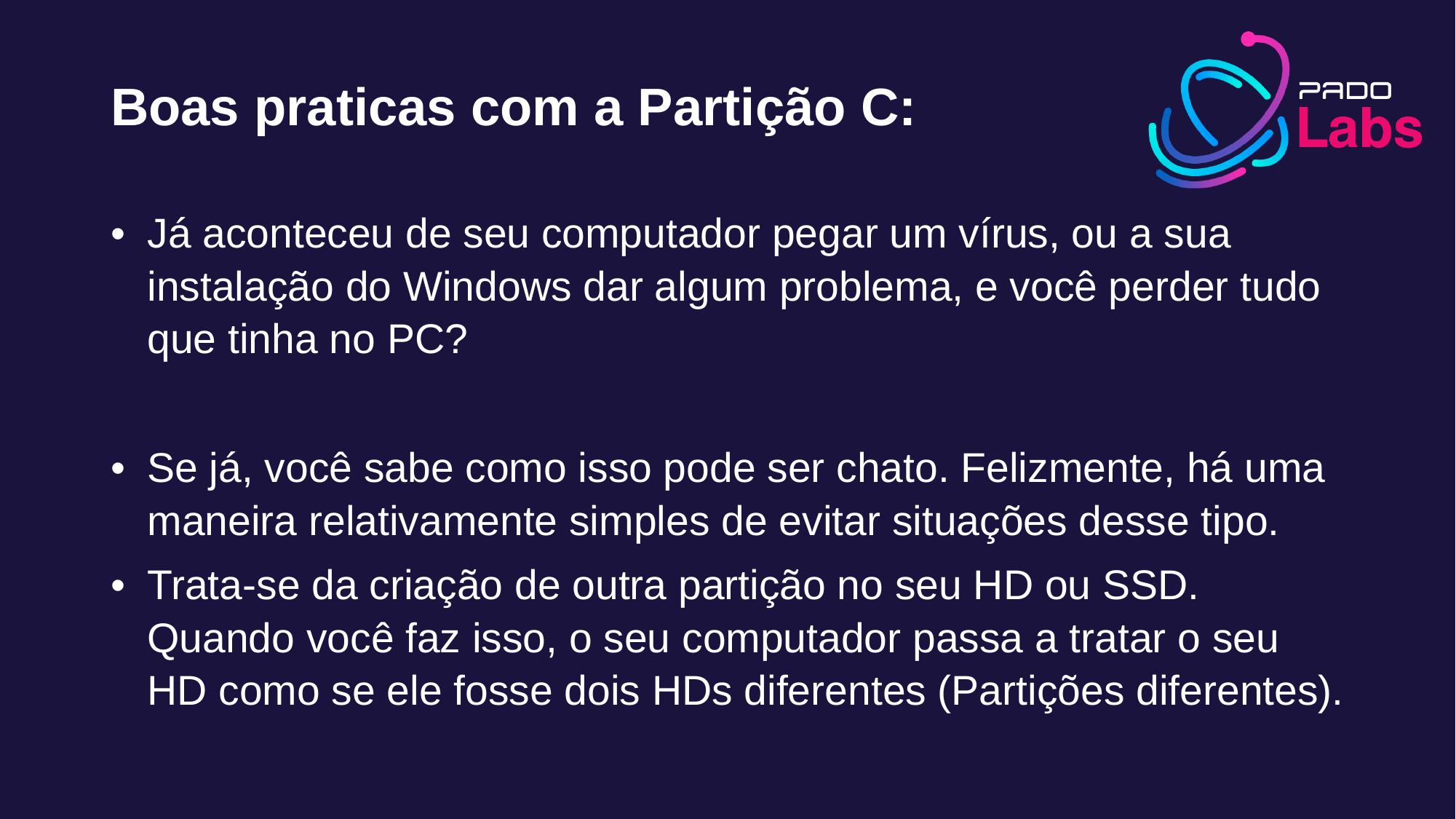

Boas praticas com a Partição C:
Já aconteceu de seu computador pegar um vírus, ou a sua instalação do Windows dar algum problema, e você perder tudo que tinha no PC?

Se já, você sabe como isso pode ser chato. Felizmente, há uma maneira relativamente simples de evitar situações desse tipo.
Trata-se da criação de outra partição no seu HD ou SSD. Quando você faz isso, o seu computador passa a tratar o seu HD como se ele fosse dois HDs diferentes (Partições diferentes).